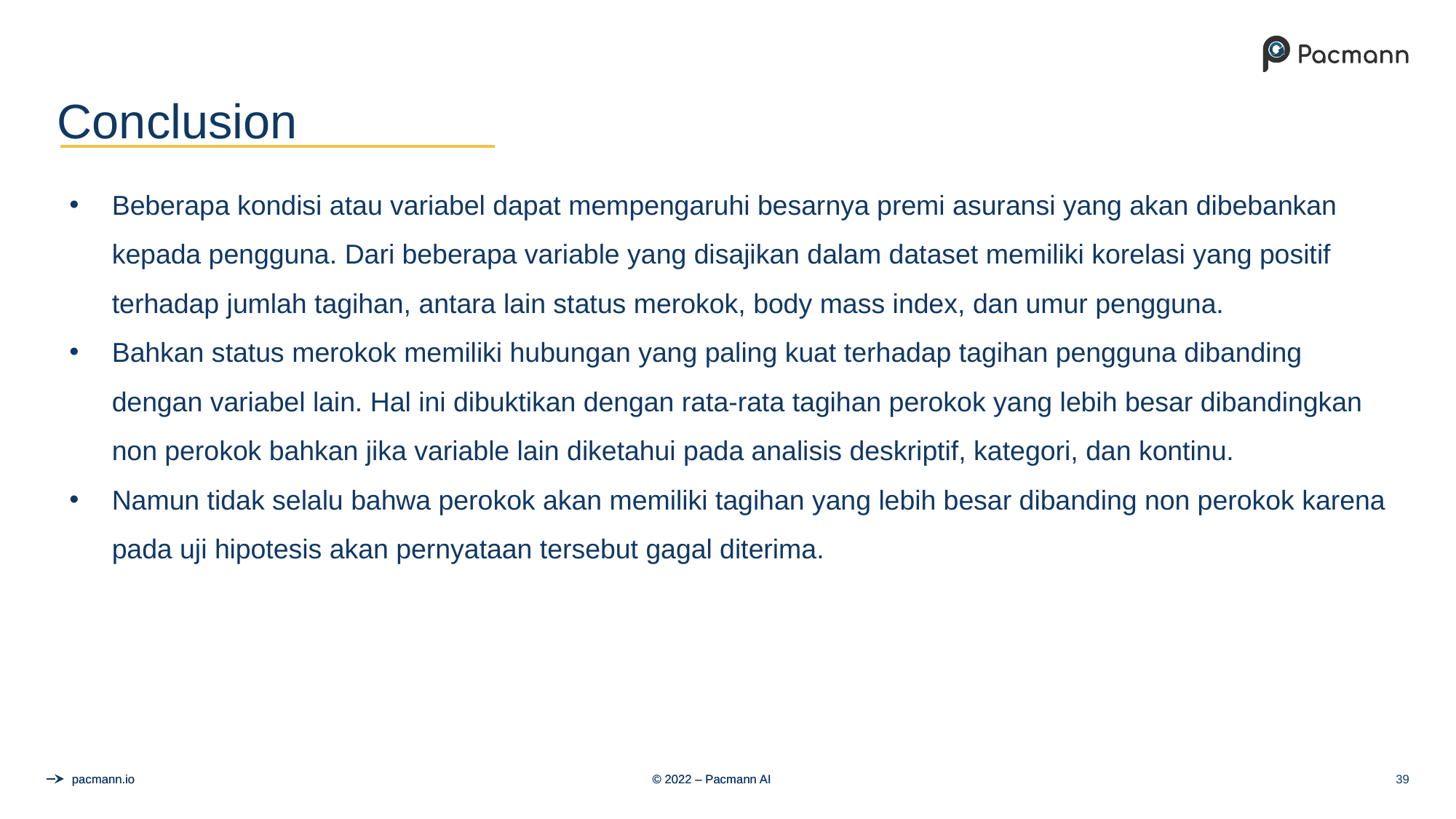

# Conclusion
Beberapa kondisi atau variabel dapat mempengaruhi besarnya premi asuransi yang akan dibebankan kepada pengguna. Dari beberapa variable yang disajikan dalam dataset memiliki korelasi yang positif terhadap jumlah tagihan, antara lain status merokok, body mass index, dan umur pengguna.
Bahkan status merokok memiliki hubungan yang paling kuat terhadap tagihan pengguna dibanding dengan variabel lain. Hal ini dibuktikan dengan rata-rata tagihan perokok yang lebih besar dibandingkan non perokok bahkan jika variable lain diketahui pada analisis deskriptif, kategori, dan kontinu.
Namun tidak selalu bahwa perokok akan memiliki tagihan yang lebih besar dibanding non perokok karena pada uji hipotesis akan pernyataan tersebut gagal diterima.